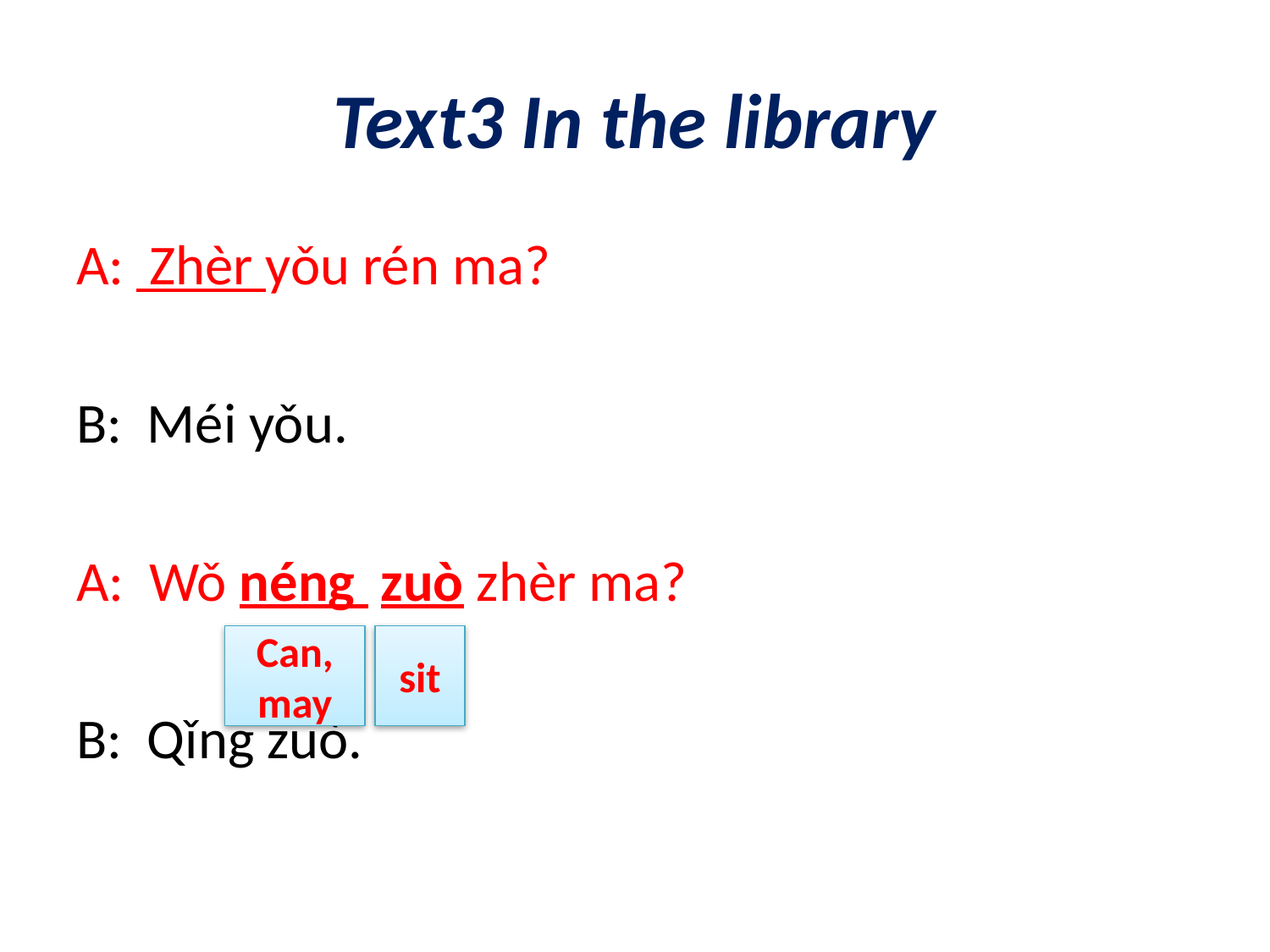

# Text3 In the library
A:  Zhèr yǒu rén ma?

B:  Méi yǒu.

A:  Wǒ néng  zuò zhèr ma?

B:  Qǐng zuò.
Can,
may
sit